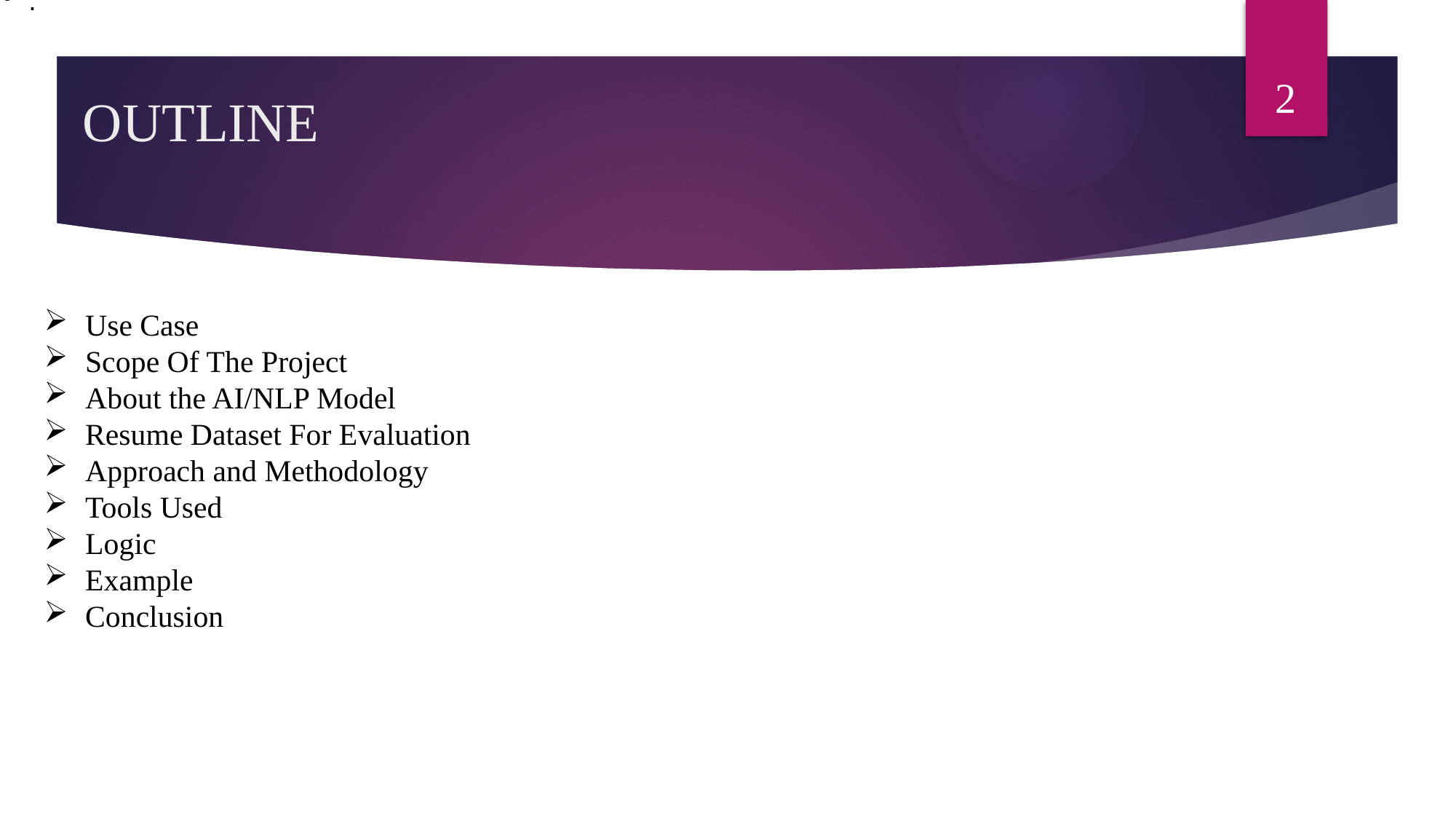

.
2
# OUTLINE
Use Case
Scope Of The Project
About the AI/NLP Model
Resume Dataset For Evaluation
Approach and Methodology
Tools Used
Logic
Example
Conclusion